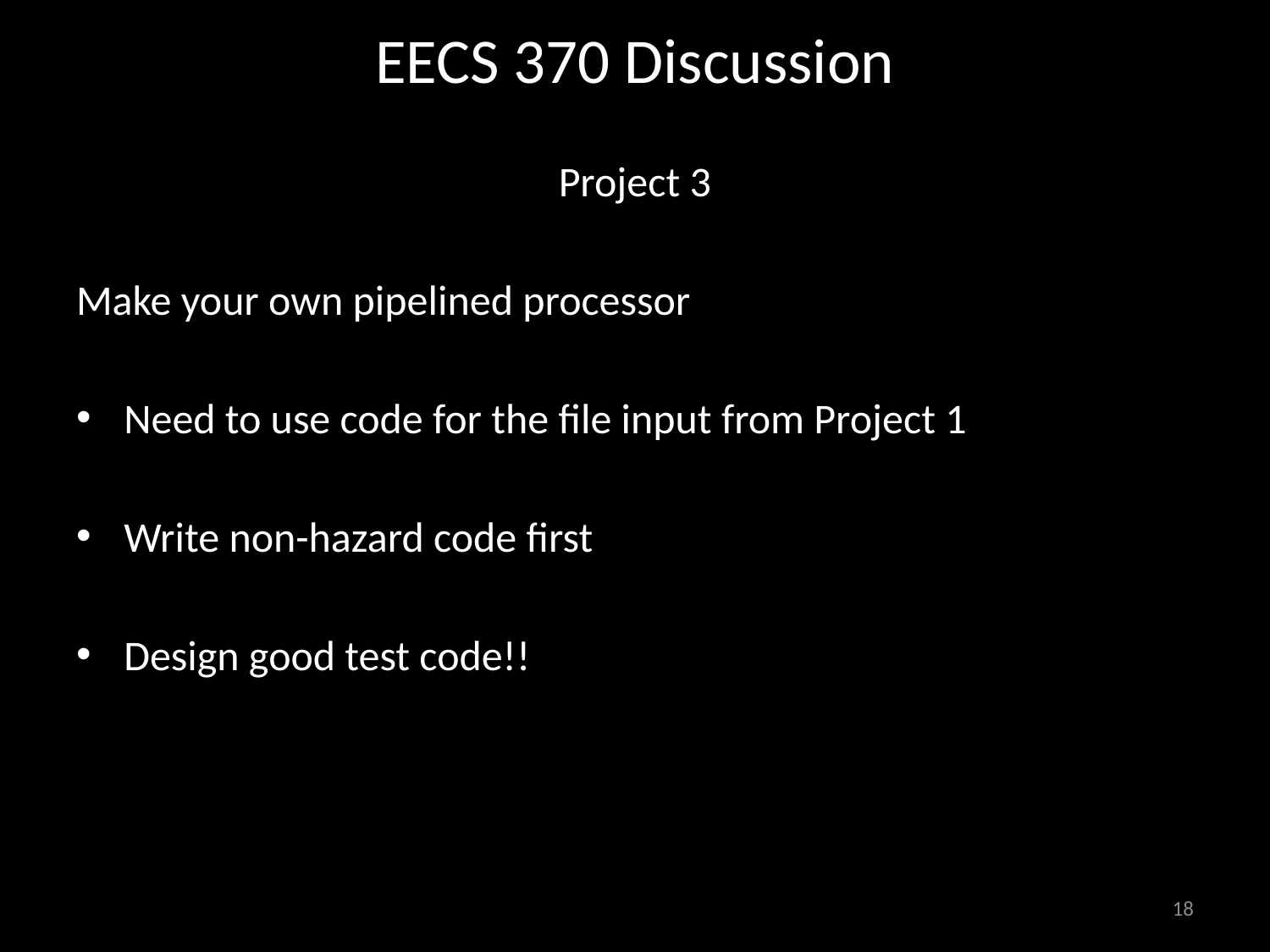

# EECS 370 Discussion
Project 3

Make your own pipelined processor

Need to use code for the file input from Project 1

Write non-hazard code first

Design good test code!!
18